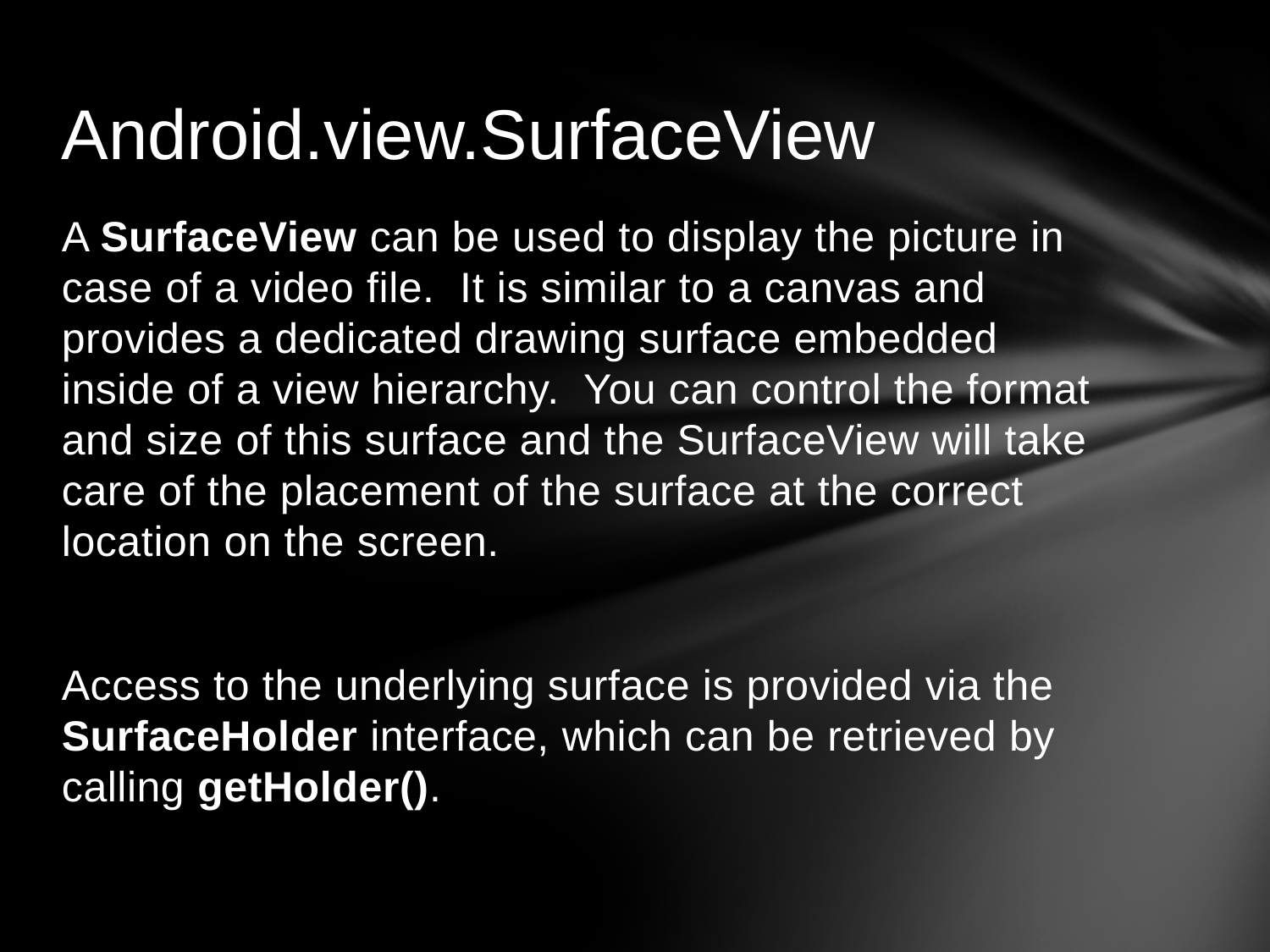

# Android.view.SurfaceView
A SurfaceView can be used to display the picture in case of a video file.  It is similar to a canvas and provides a dedicated drawing surface embedded inside of a view hierarchy.  You can control the format and size of this surface and the SurfaceView will take care of the placement of the surface at the correct location on the screen.

Access to the underlying surface is provided via the SurfaceHolder interface, which can be retrieved by calling getHolder().